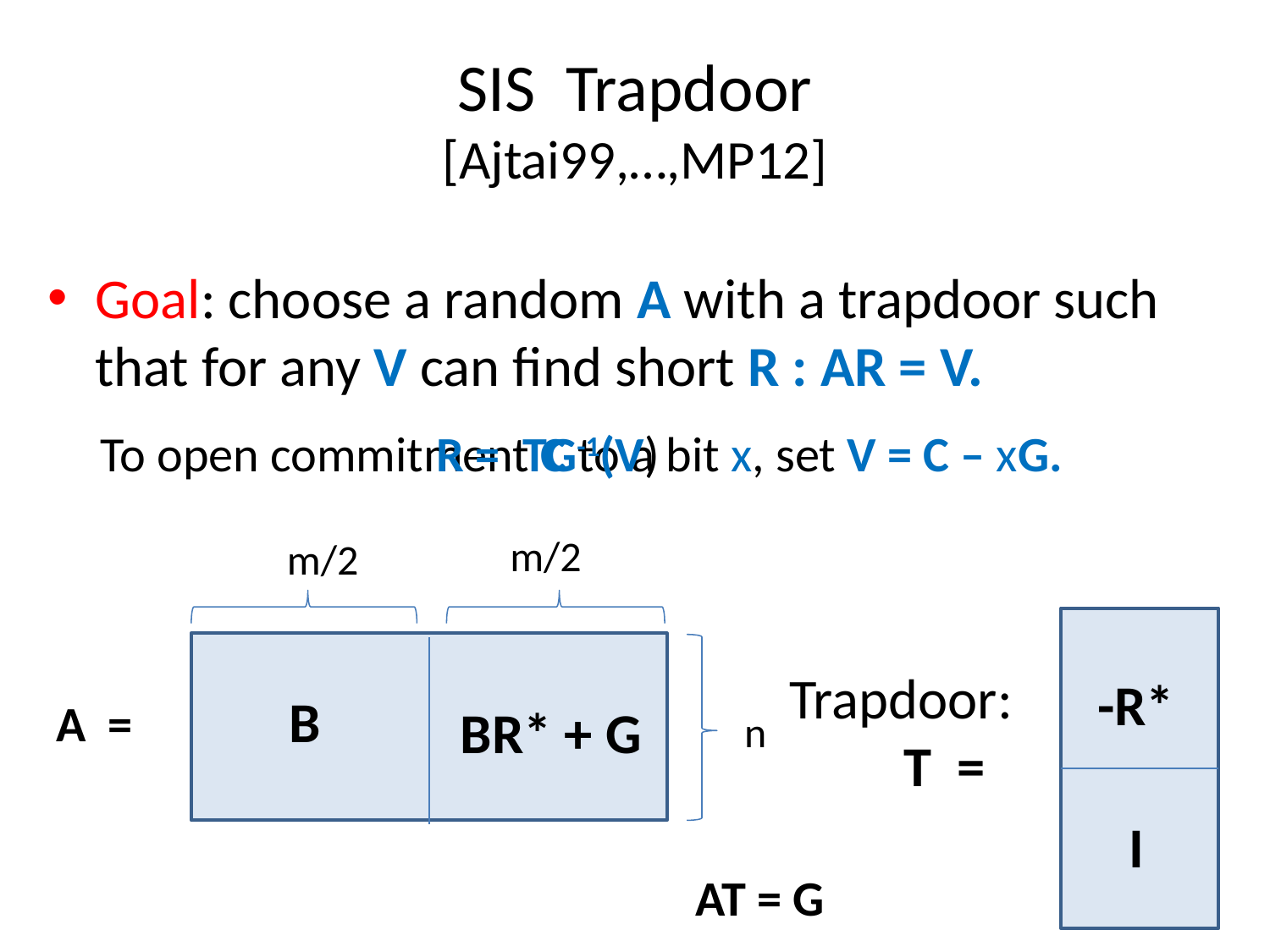

# SIS  Trapdoor [Ajtai99,…,MP12]
Goal: choose a random A with a trapdoor such that for any V can find short R : AR = V.

R =  TG-1(V)
To open commitment C to a bit x, set V = C – xG.

m/2
m/2

A  =

Trapdoor:
         T  =
-R*
B

BR* + G
n
I
   AT = G